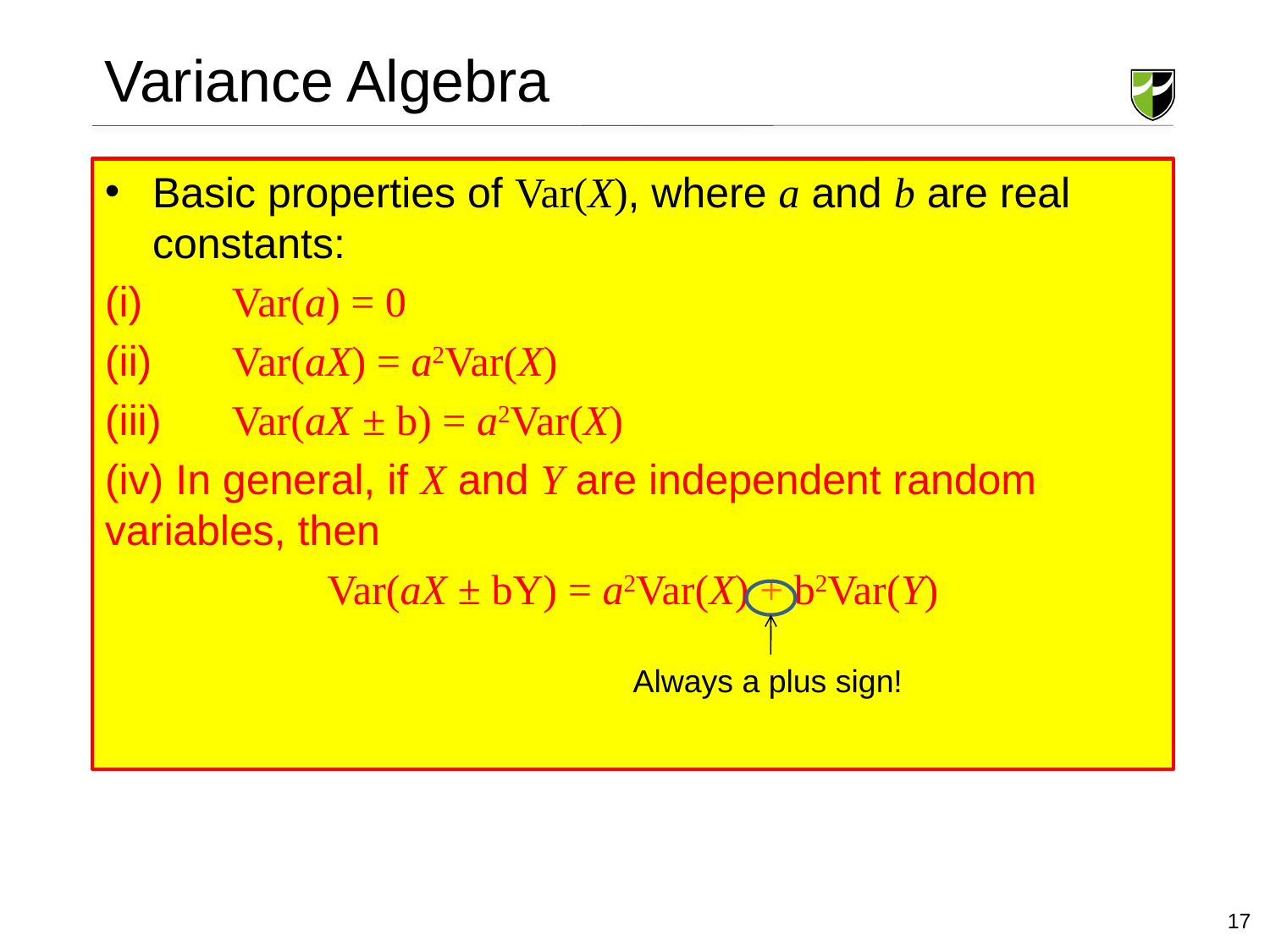

# Variance Algebra
Basic properties of Var(X), where a and b are real constants:
(i)	Var(a) = 0
(ii)	Var(aX) = a2Var(X)
(iii)	Var(aX ± b) = a2Var(X)
(iv) In general, if X and Y are independent random variables, then
Var(aX ± bY) = a2Var(X) + b2Var(Y)

Always a plus sign!
17